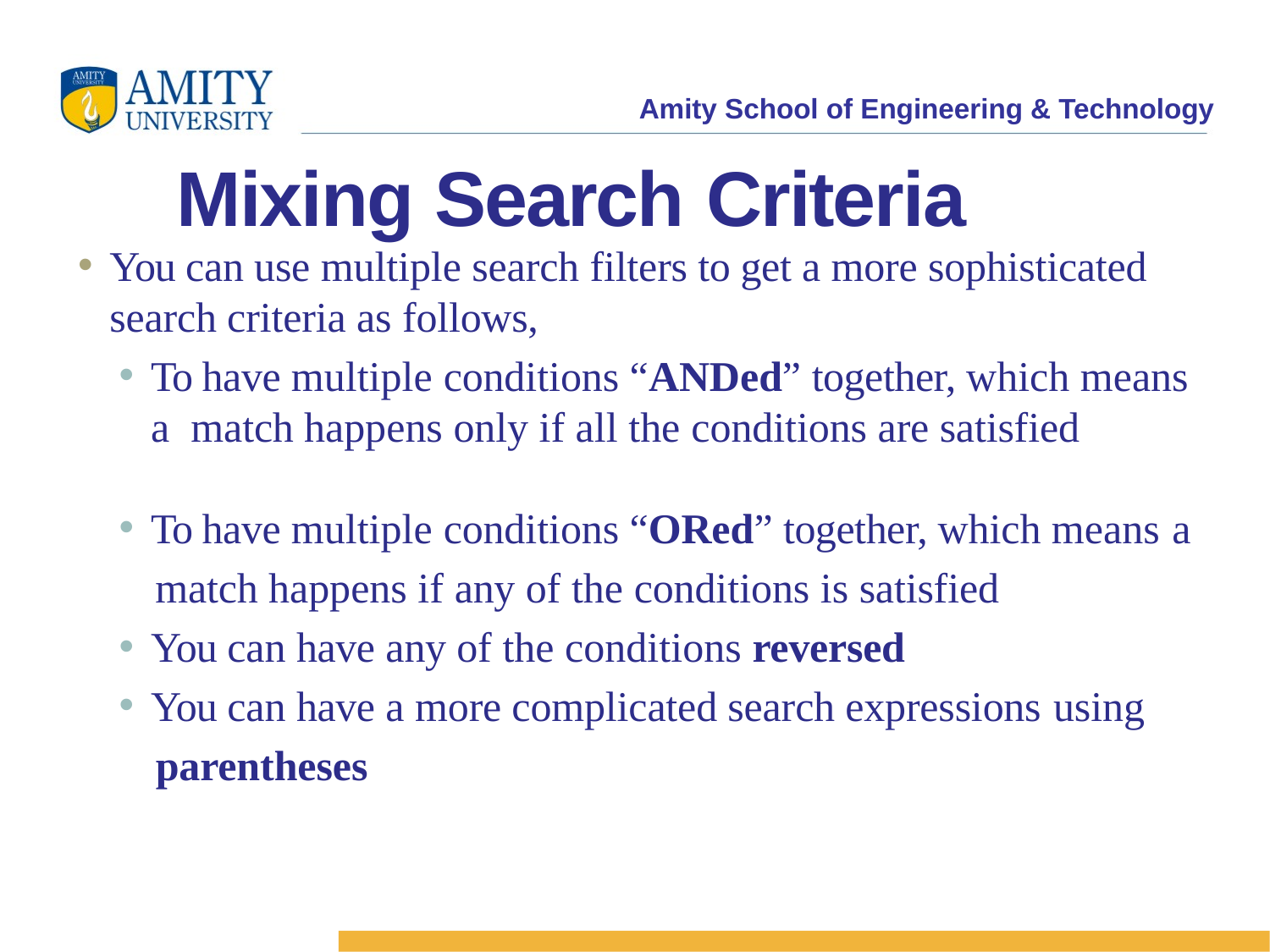

Mixing Search Criteria
You can use multiple search filters to get a more sophisticated  search criteria as follows,
To have multiple conditions “ANDed” together, which means a  match happens only if all the conditions are satisfied

To have multiple conditions “ORed” together, which means a
     match happens if any of the conditions is satisfied
You can have any of the conditions reversed
You can have a more complicated search expressions using
     parentheses